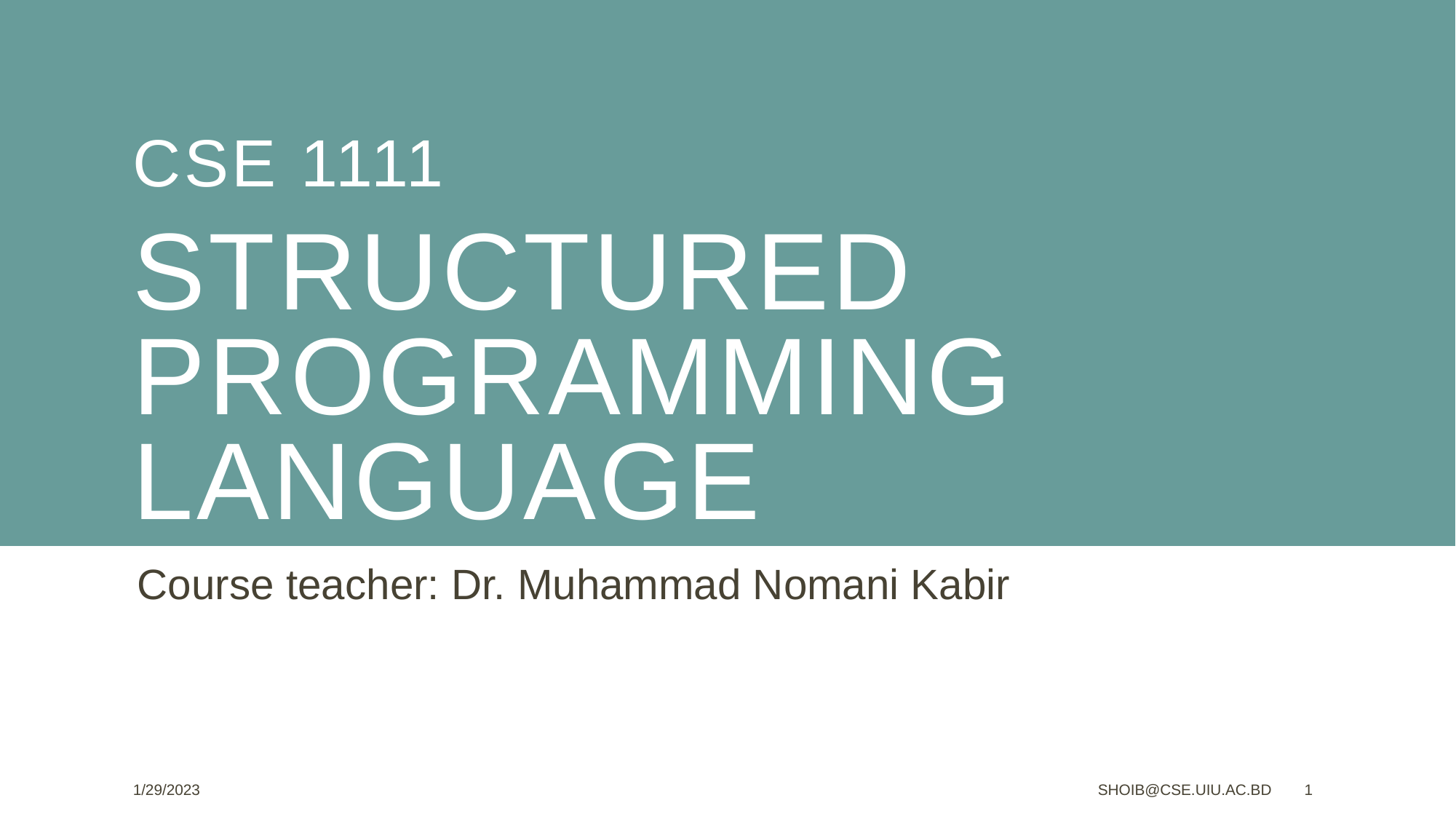

# CSE 1111 Structured Programming Language
Course teacher: Dr. Muhammad Nomani Kabir
1/29/2023
shoib@cse.uiu.ac.bd
1